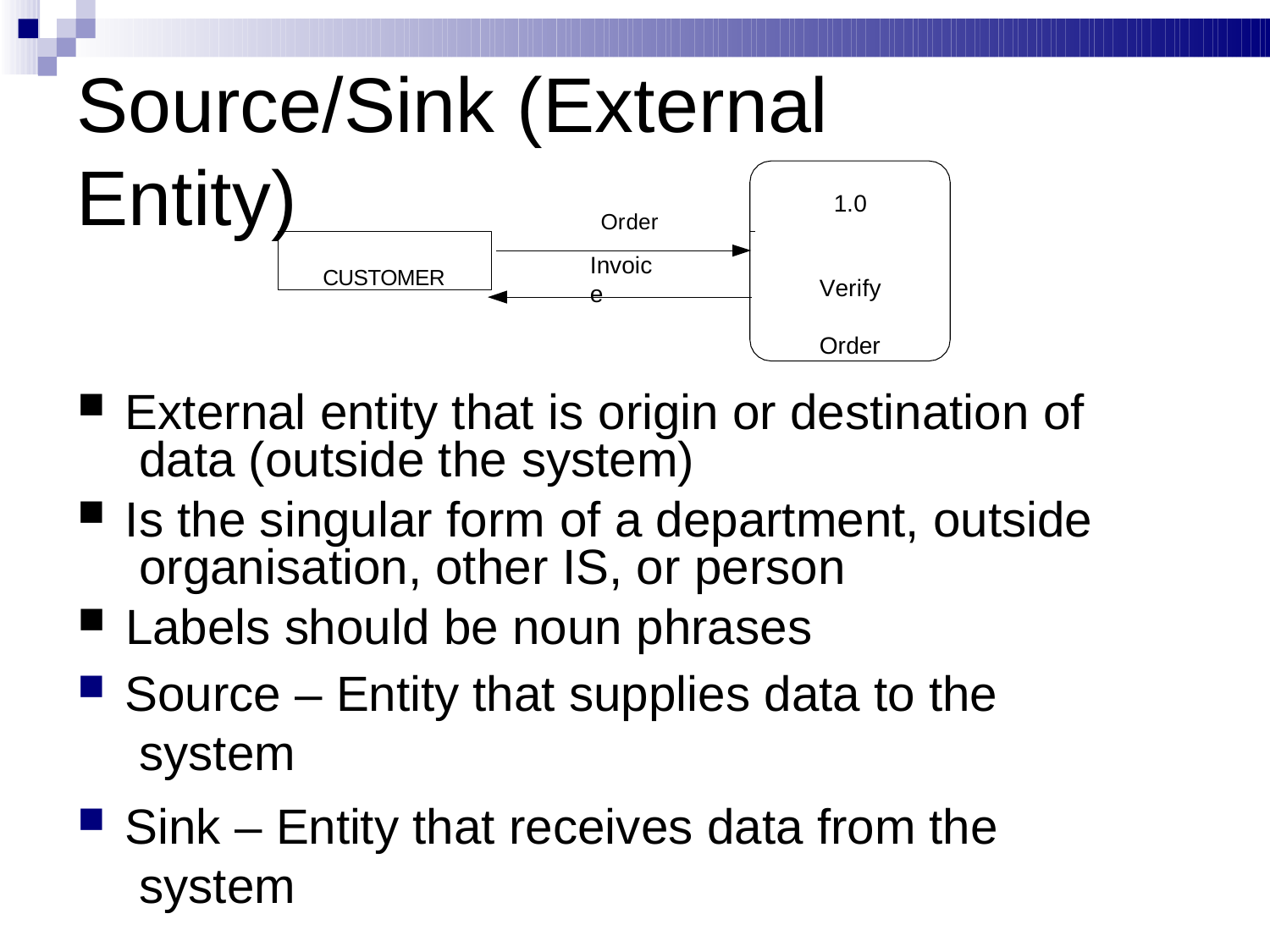

# Source/Sink (External	Entity)

1.0
Order

CUSTOMER

Invoice
Verify  Order
External entity that is origin or destination of  data (outside the system)
Is the singular form of a department, outside  organisation, other IS, or person
Labels should be noun phrases
Source – Entity that supplies data to the  system
Sink – Entity that receives data from the  system